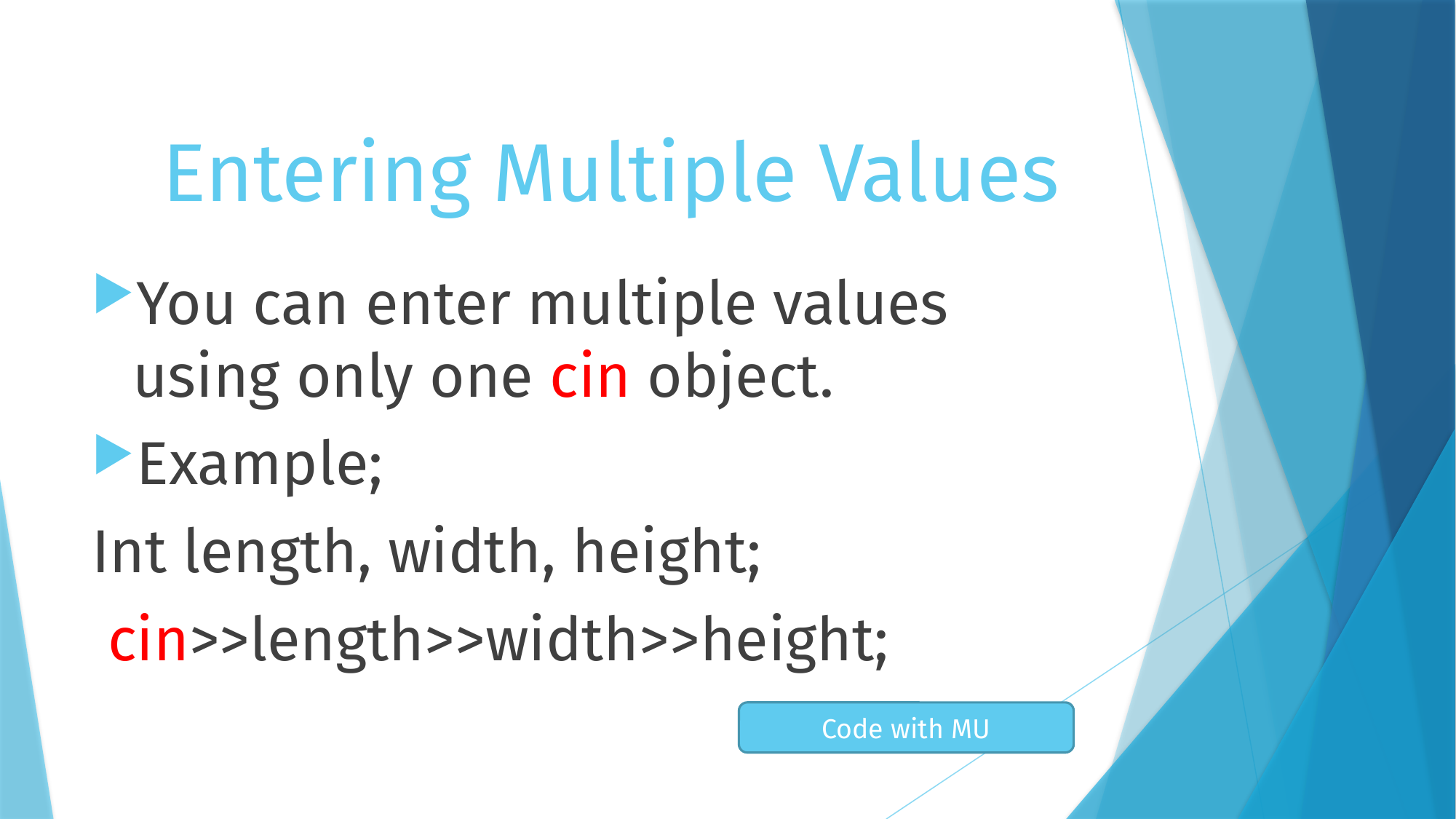

# Entering Multiple Values
You can enter multiple values using only one cin object.
Example;
Int length, width, height;
 cin>>length>>width>>height;

Code with MU